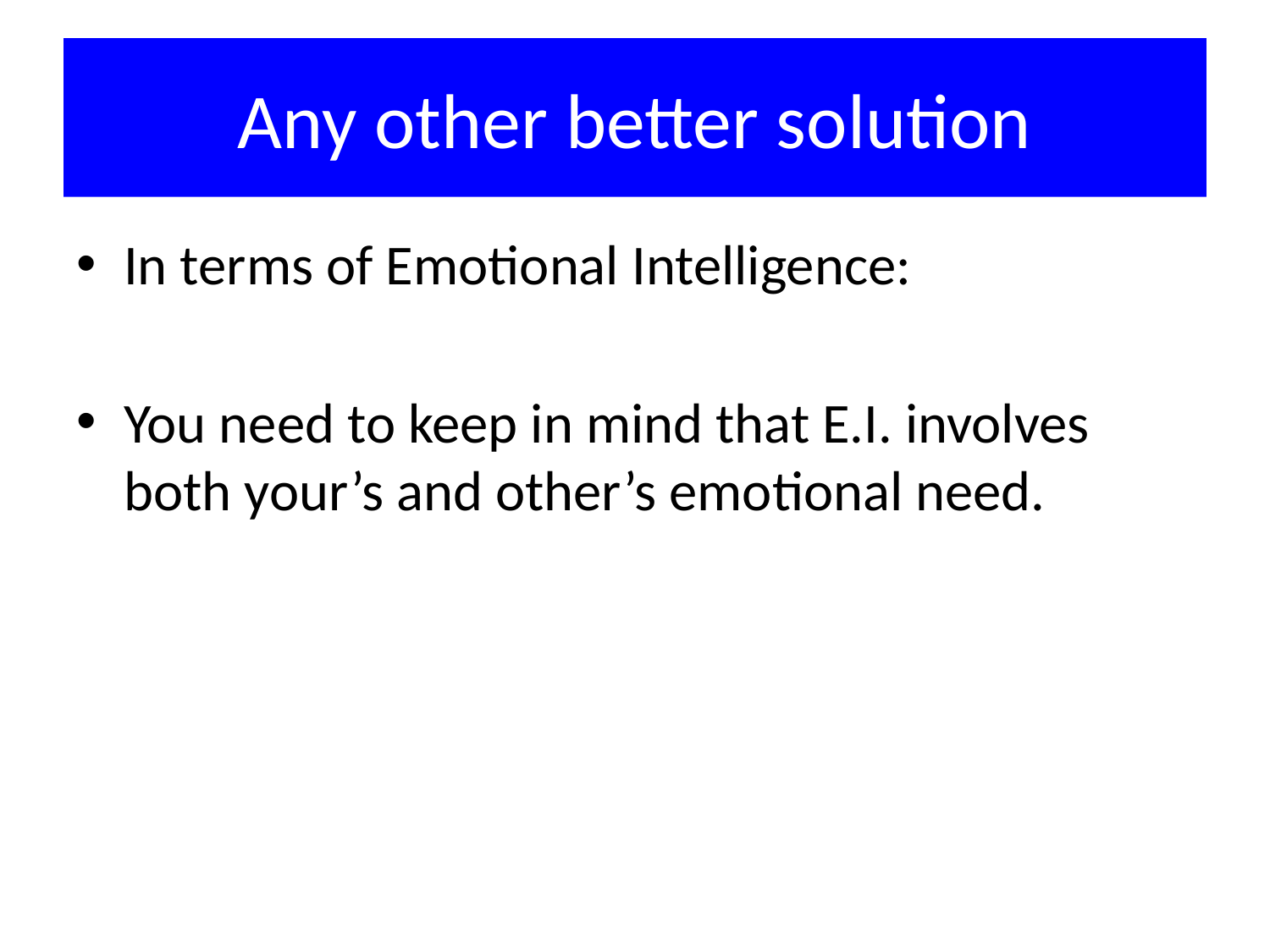

# Any other better solution
In terms of Emotional Intelligence:

You need to keep in mind that E.I. involves both your’s and other’s emotional need.